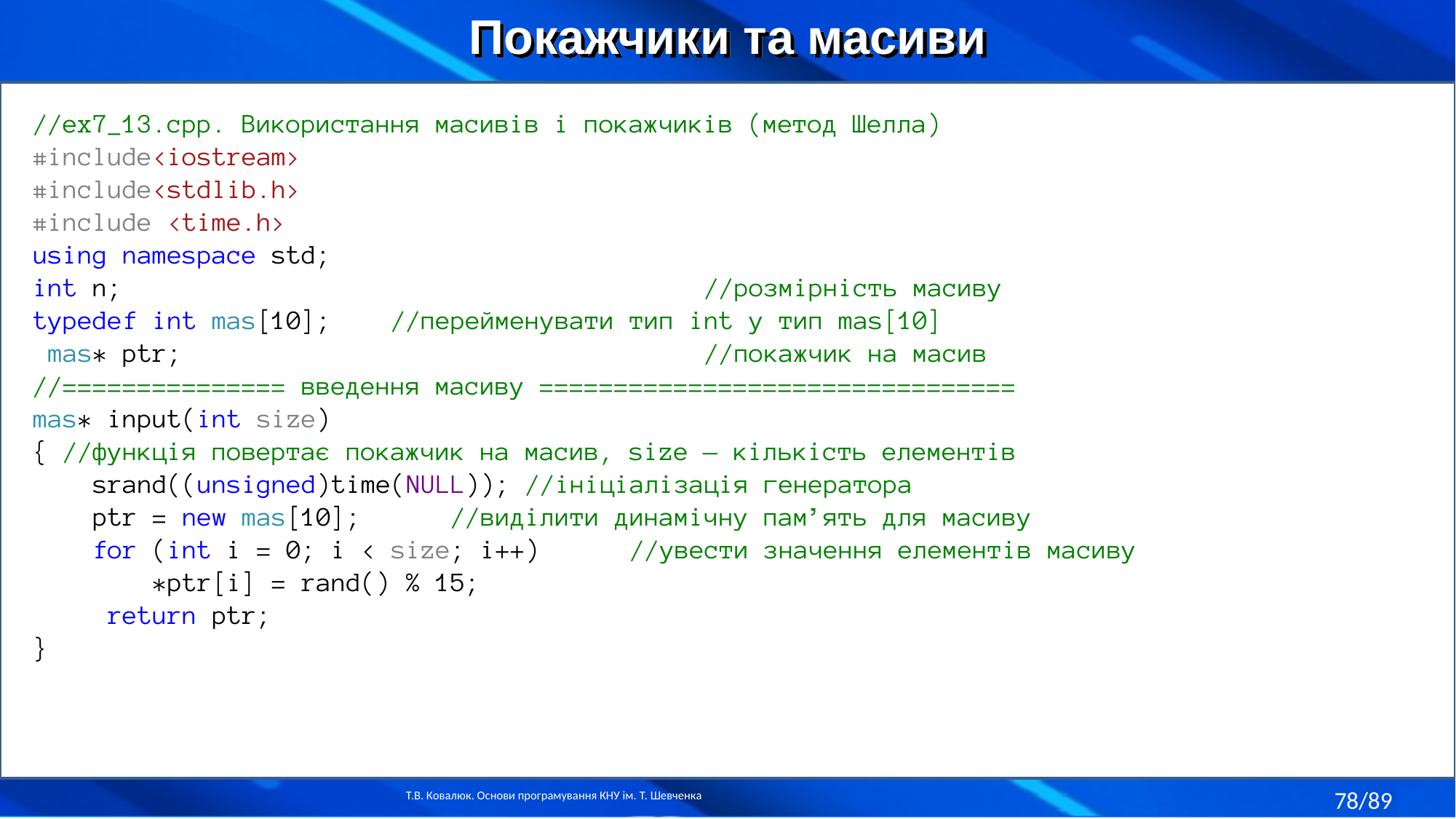

Покажчики та масиви
//ex7_13.cpp. Використання масивів і покажчиків (метод Шелла)
#include<iostream>
#include<stdlib.h>
#include <time.h>
using namespace std;
int n;                                       //розмірність масиву
typedef int mas[10];    //перейменувати тип int у тип mas[10]
 mas* ptr;                                   //покажчик на масив
//=============== введення масиву ================================
mas* input(int size)
{ //функція повертає покажчик на масив, size — кількість елементів
    srand((unsigned)time(NULL)); //ініціалізація генератора
    ptr = new mas[10];      //виділити динамічну пам’ять для масиву
    for (int i = 0; i < size; i++)      //увести значення елементів масиву
        *ptr[i] = rand() % 15;
     return ptr;
}